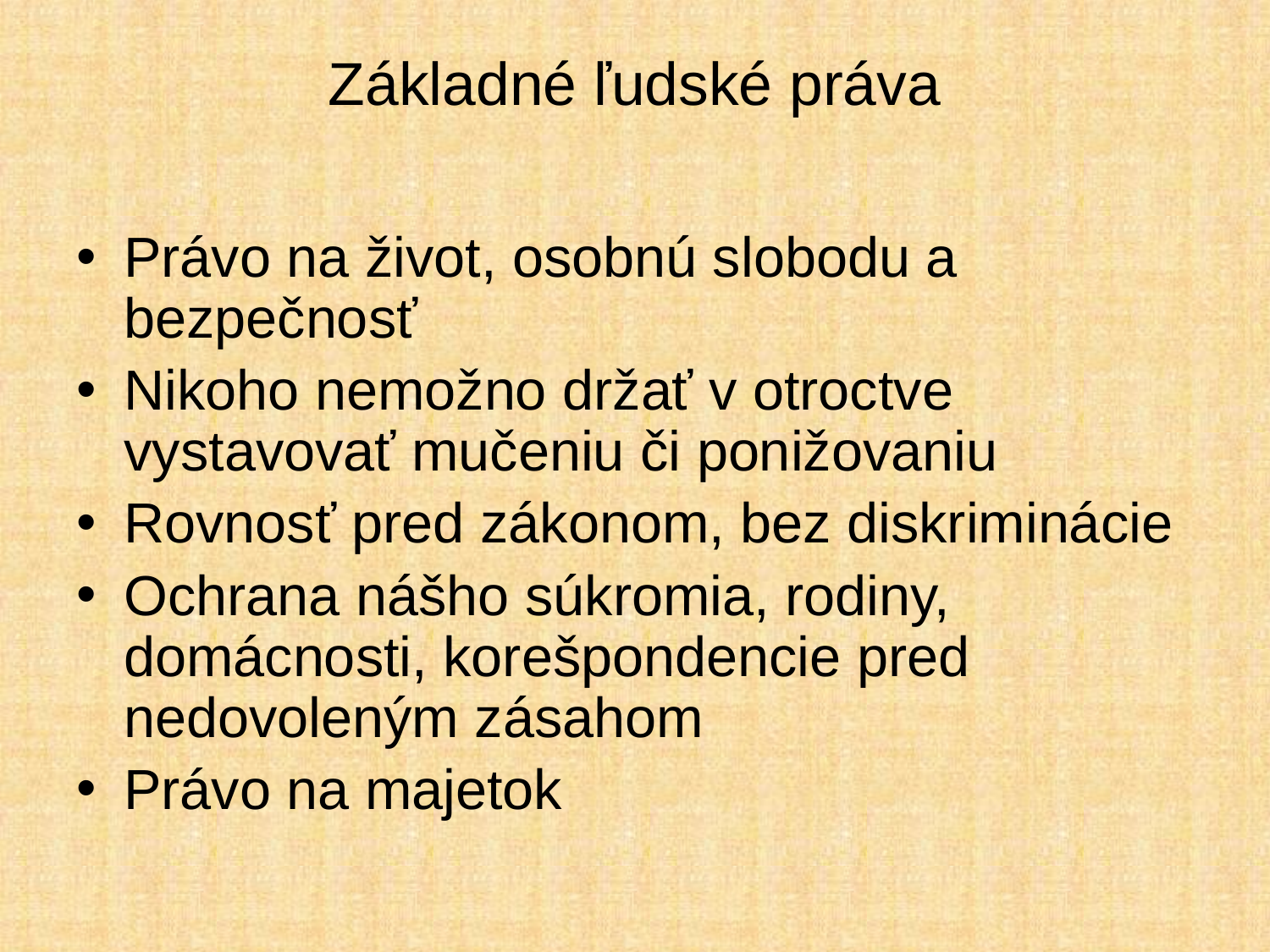

# Základné ľudské práva
Právo na život, osobnú slobodu a bezpečnosť
Nikoho nemožno držať v otroctve  vystavovať mučeniu či ponižovaniu
Rovnosť pred zákonom, bez diskriminácie
Ochrana nášho súkromia, rodiny, domácnosti, korešpondencie pred nedovoleným zásahom
Právo na majetok